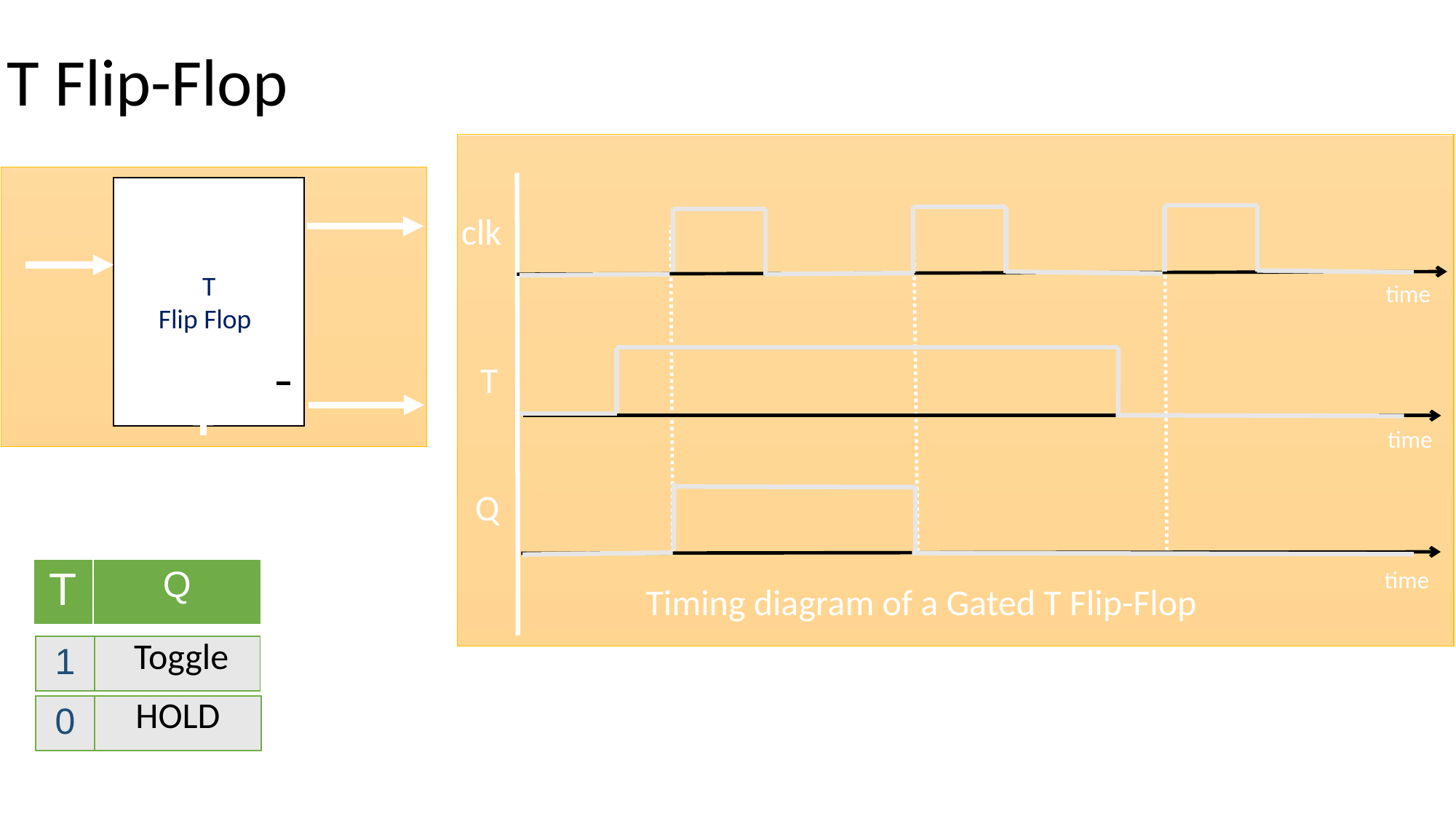

# T Flip-Flop
Block diagram of T Flip Flop

clk
Q

Q
T

T
Flip Flop
time
clk
T
time
Q
Characteristics table of T Flip-Flop
| T | Q |
| --- | --- |
time
Timing diagram of a Gated T Flip-Flop
| 1 | Toggle |
| --- | --- |
| 0 | HOLD |
| --- | --- |